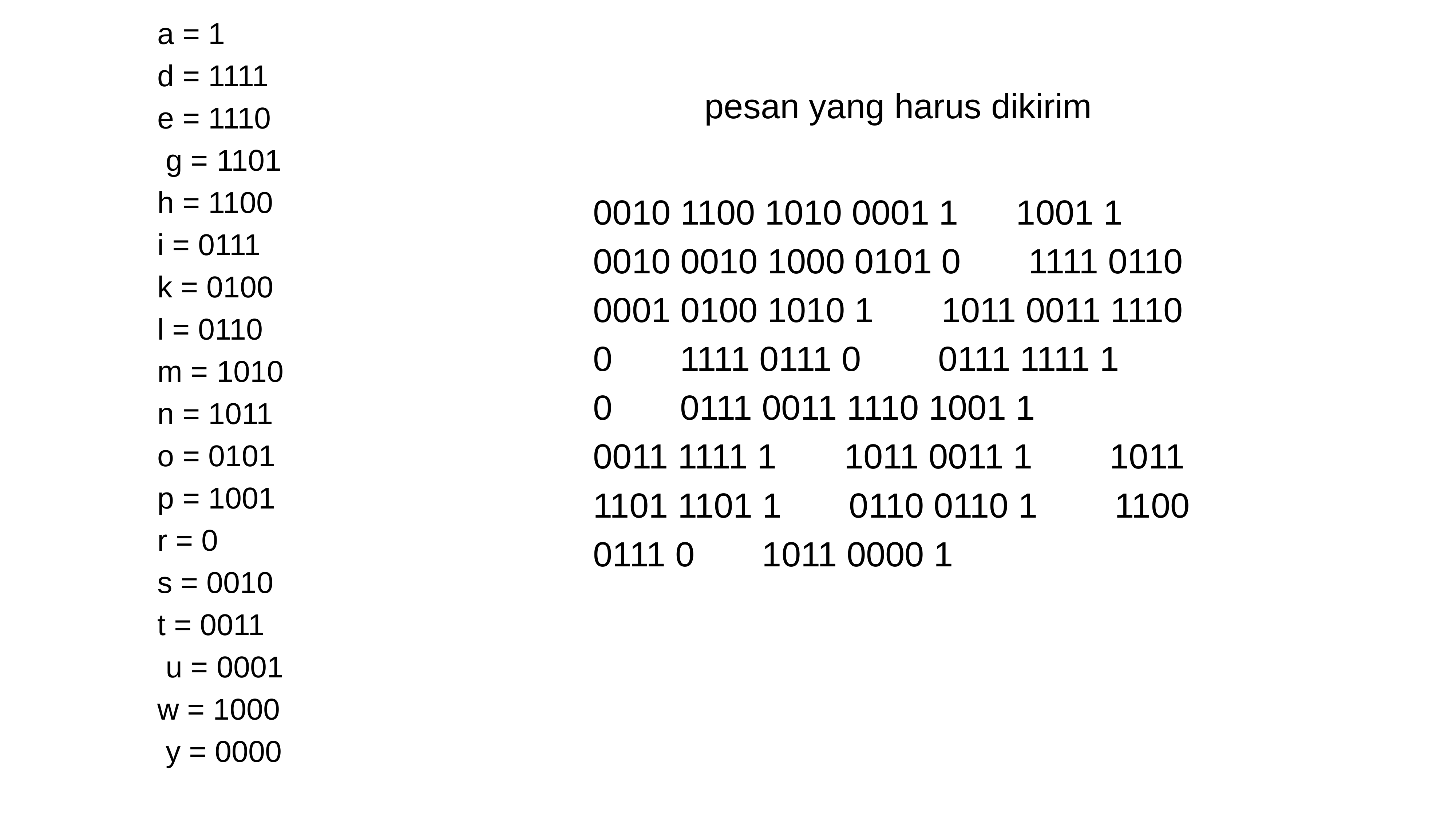

a = 1
d = 1111
e = 1110
 g = 1101
h = 1100
i = 0111
k = 0100
l = 0110
m = 1010
n = 1011
o = 0101
p = 1001
r = 0
s = 0010
t = 0011
 u = 0001
w = 1000
 y = 0000

pesan yang harus dikirim
0010 1100 1010 0001 1      1001 1
0010 0010 1000 0101 0       1111 0110
0001 0100 1010 1       1011 0011 1110
0       1111 0111 0        0111 1111 1
0       0111 0011 1110 1001 1
0011 1111 1       1011 0011 1        1011
1101 1101 1       0110 0110 1        1100
0111 0       1011 0000 1